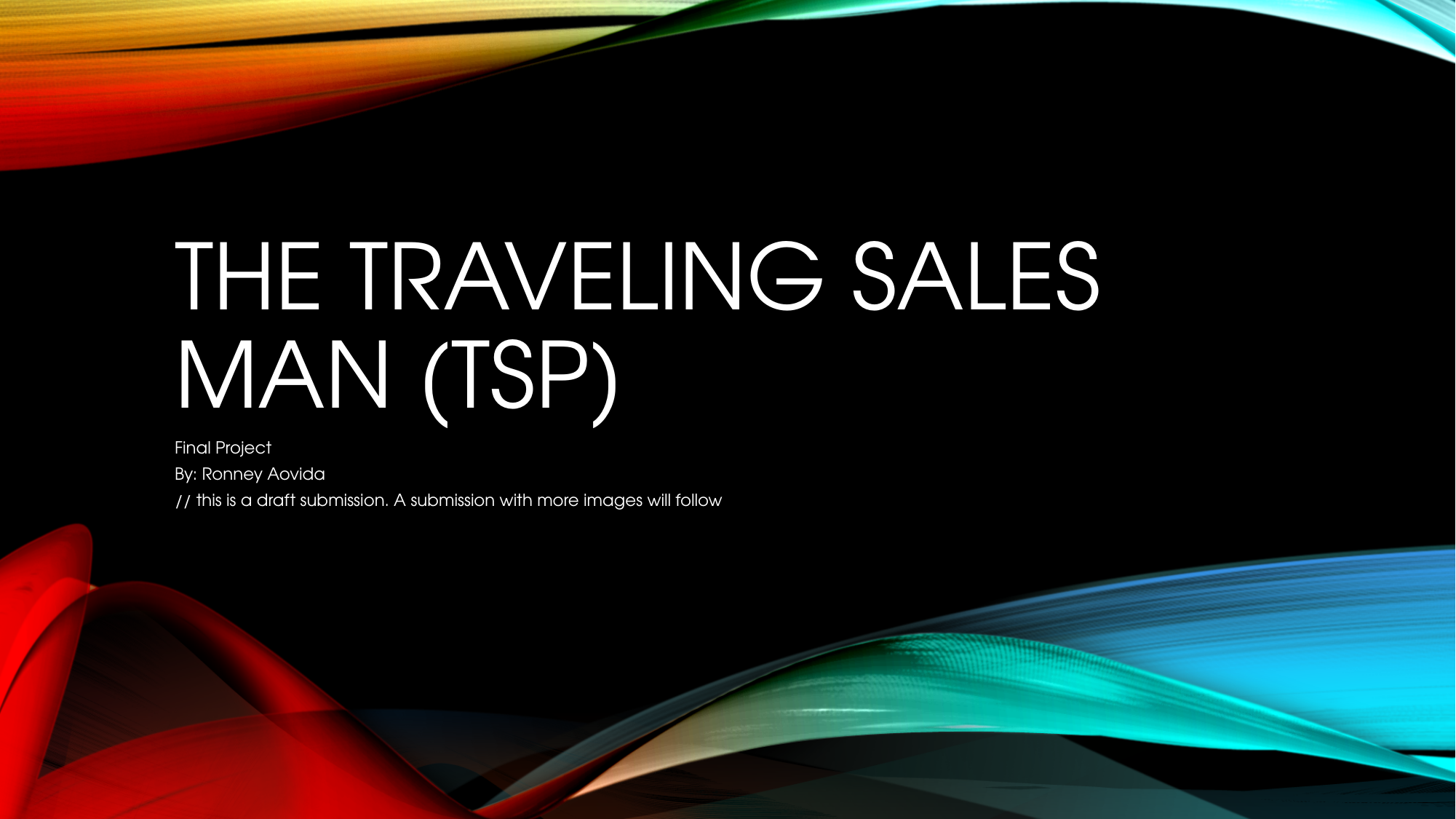

# The Traveling Sales Man (TSP)
Final Project
By: Ronney Aovida
// this is a draft submission. A submission with more images will follow